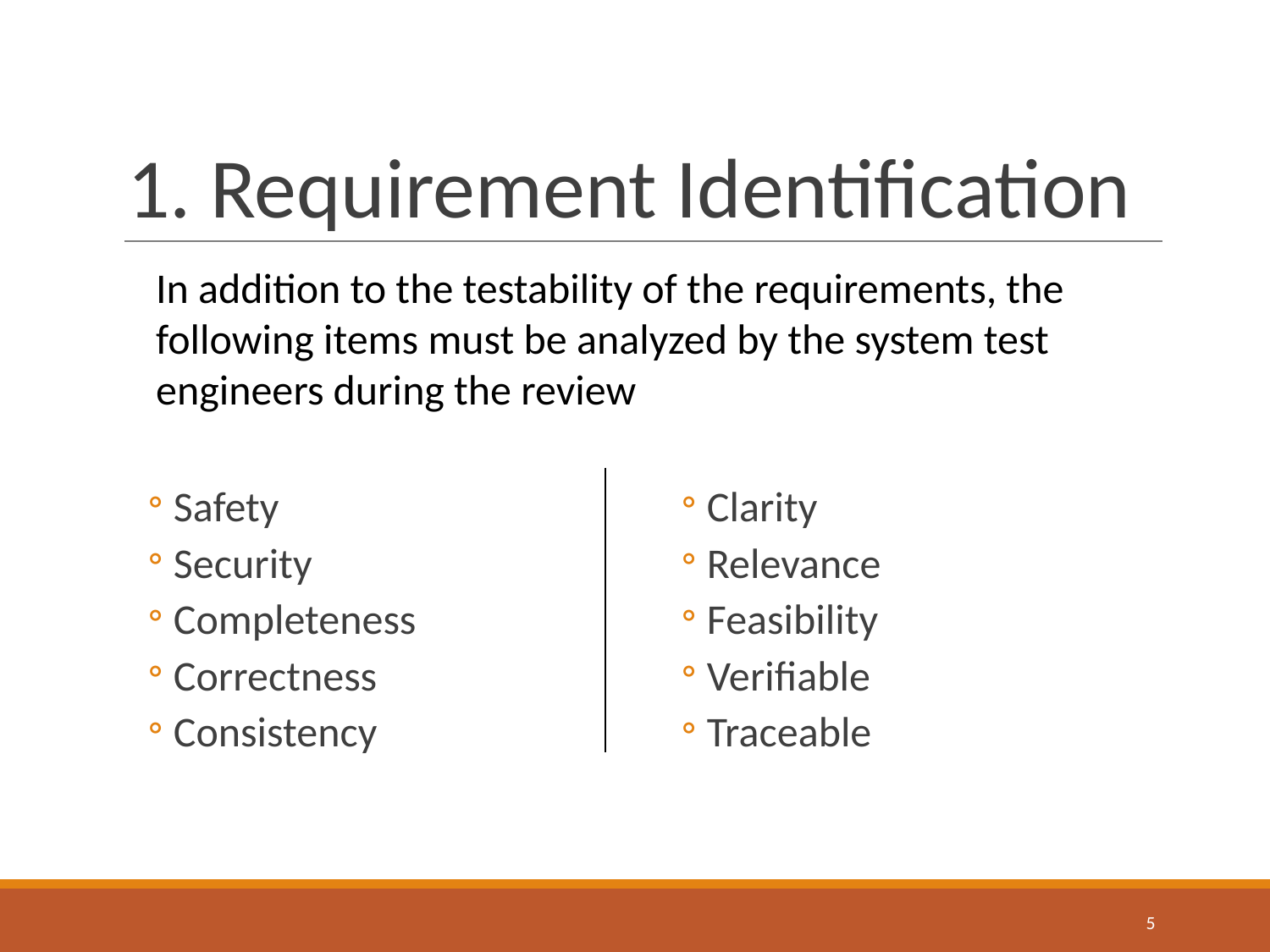

# 1. Requirement Identification
In addition to the testability of the requirements, the following items must be analyzed by the system test engineers during the review
Safety
Security
Completeness
Correctness
Consistency

Clarity
Relevance
Feasibility
Verifiable
Traceable

5